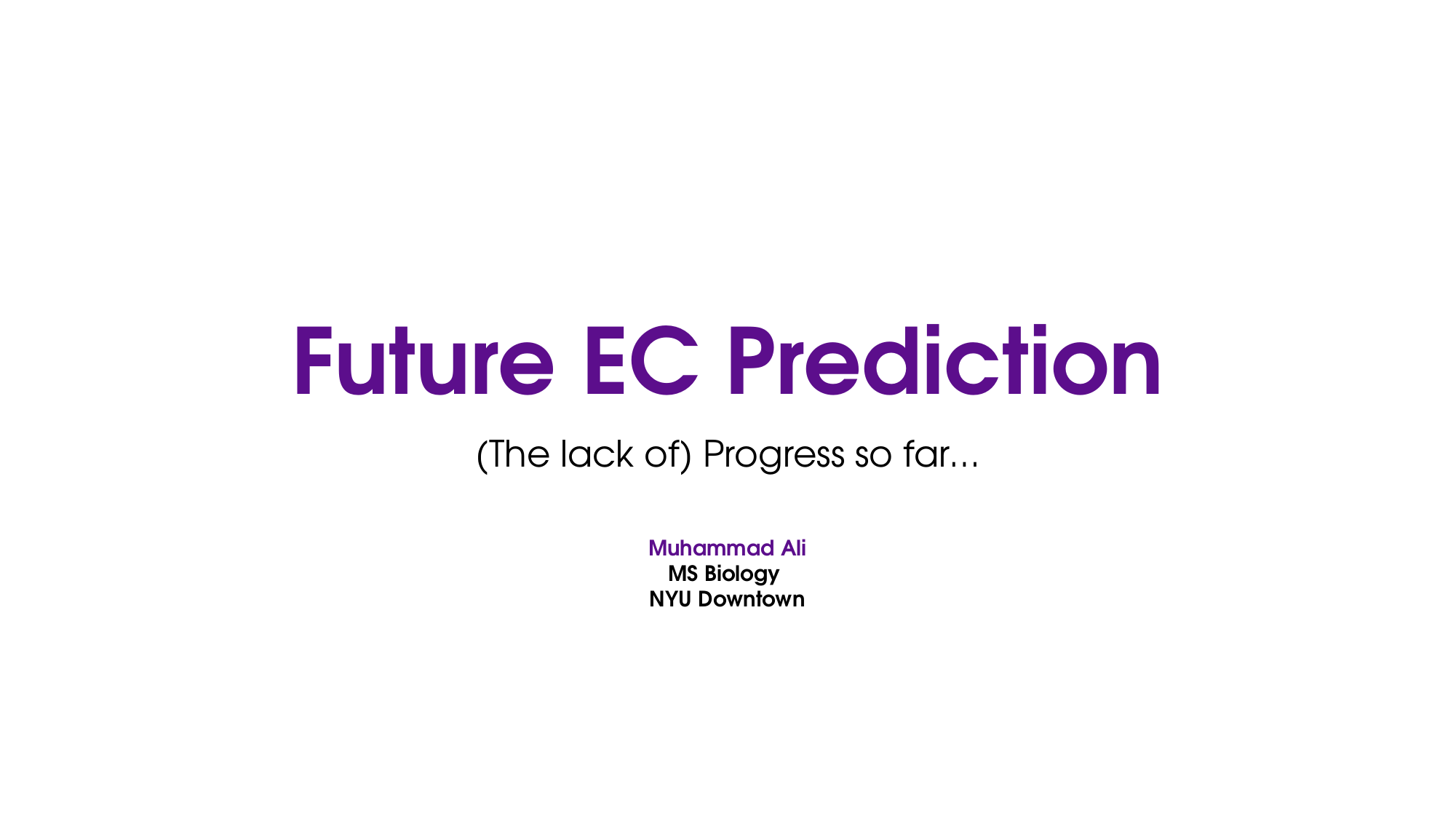

# Future EC Prediction
(The lack of) Progress so far…
Muhammad Ali
MS Biology
NYU Downtown